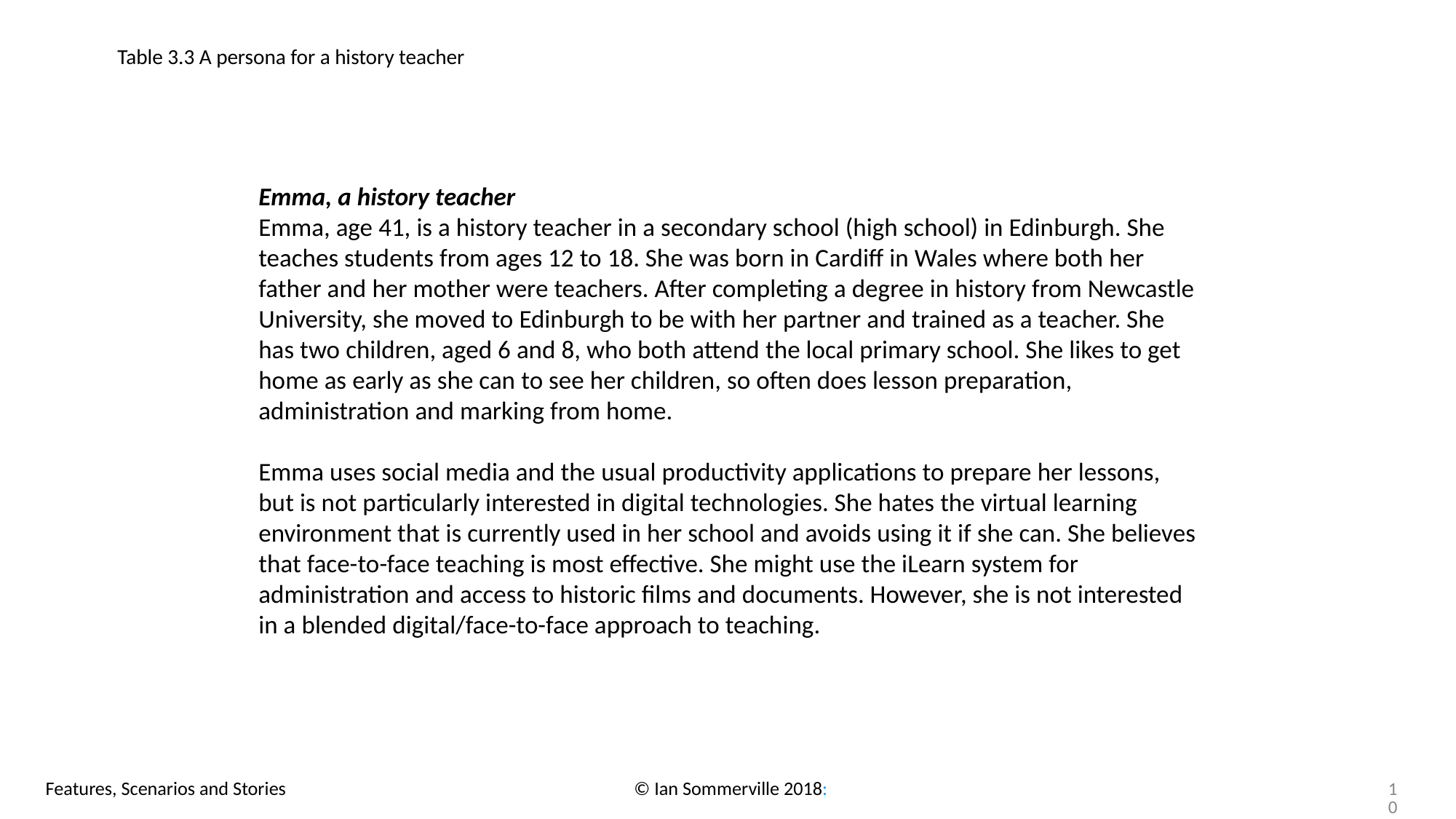

# Table 3.3 A persona for a history teacher
Emma, a history teacher
Emma, age 41, is a history teacher in a secondary school (high school) in Edinburgh. She teaches students from ages 12 to 18. She was born in Cardiff in Wales where both her father and her mother were teachers. After completing a degree in history from Newcastle University, she moved to Edinburgh to be with her partner and trained as a teacher. She has two children, aged 6 and 8, who both attend the local primary school. She likes to get home as early as she can to see her children, so often does lesson preparation, administration and marking from home.

Emma uses social media and the usual productivity applications to prepare her lessons, but is not particularly interested in digital technologies. She hates the virtual learning environment that is currently used in her school and avoids using it if she can. She believes that face-to-face teaching is most effective. She might use the iLearn system for administration and access to historic films and documents. However, she is not interested in a blended digital/face-to-face approach to teaching.
101